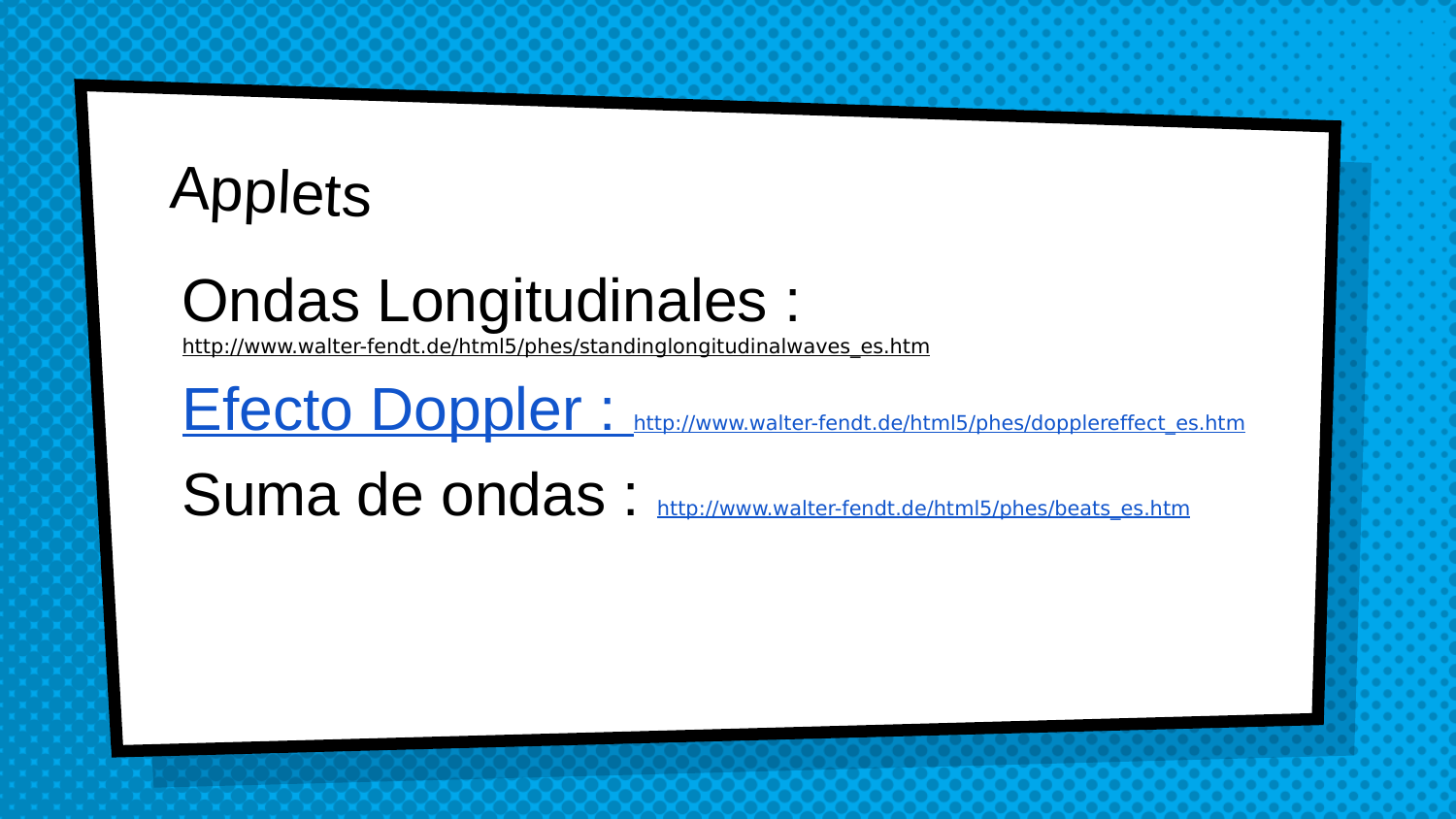

# Applets
Ondas Longitudinales : http://www.walter-fendt.de/html5/phes/standinglongitudinalwaves_es.htm
Efecto Doppler : http://www.walter-fendt.de/html5/phes/dopplereffect_es.htm
Suma de ondas : http://www.walter-fendt.de/html5/phes/beats_es.htm